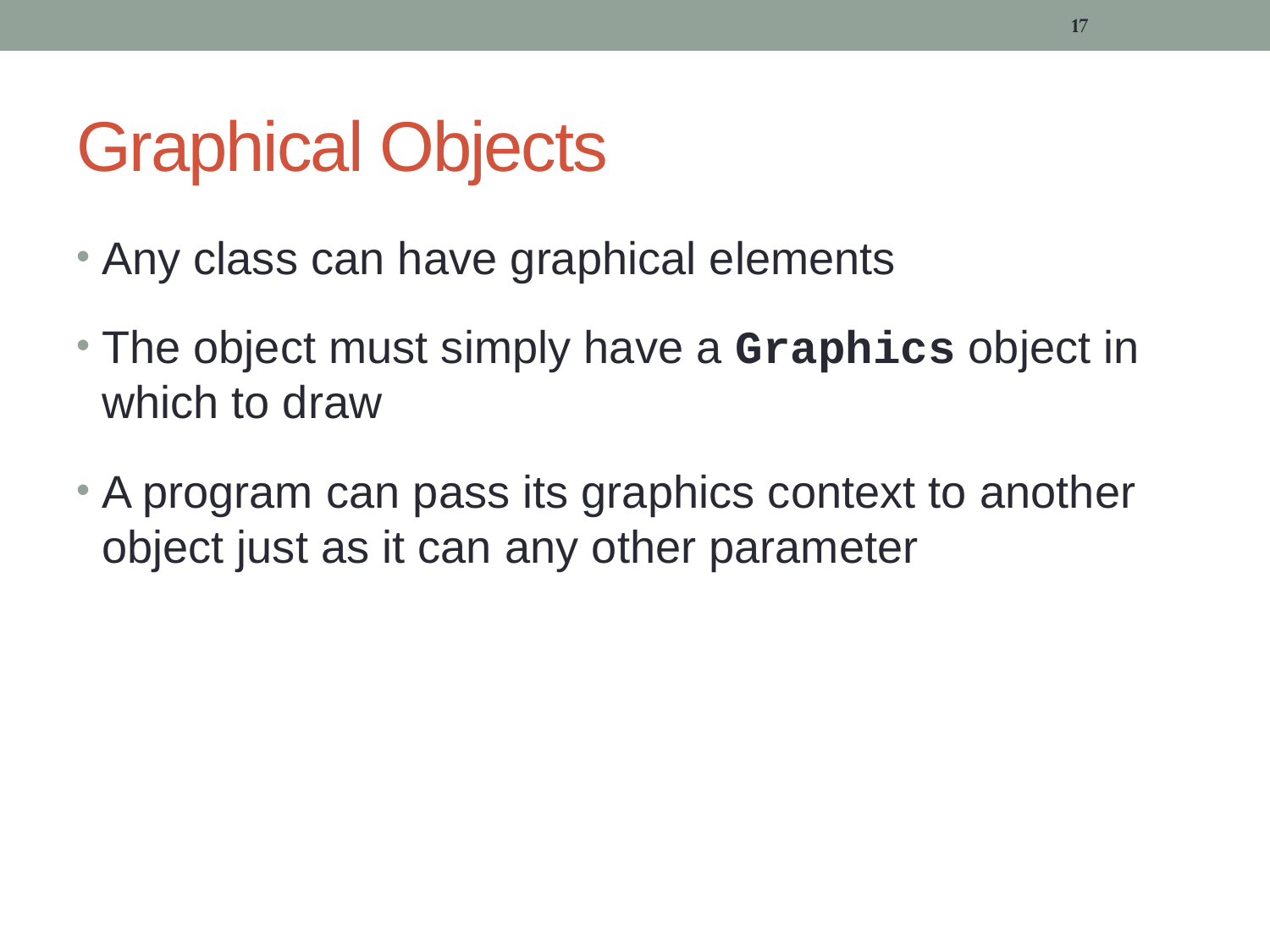

17
# Graphical Objects
Any class can have graphical elements
The object must simply have a Graphics object in which to draw
A program can pass its graphics context to another object just as it can any other parameter